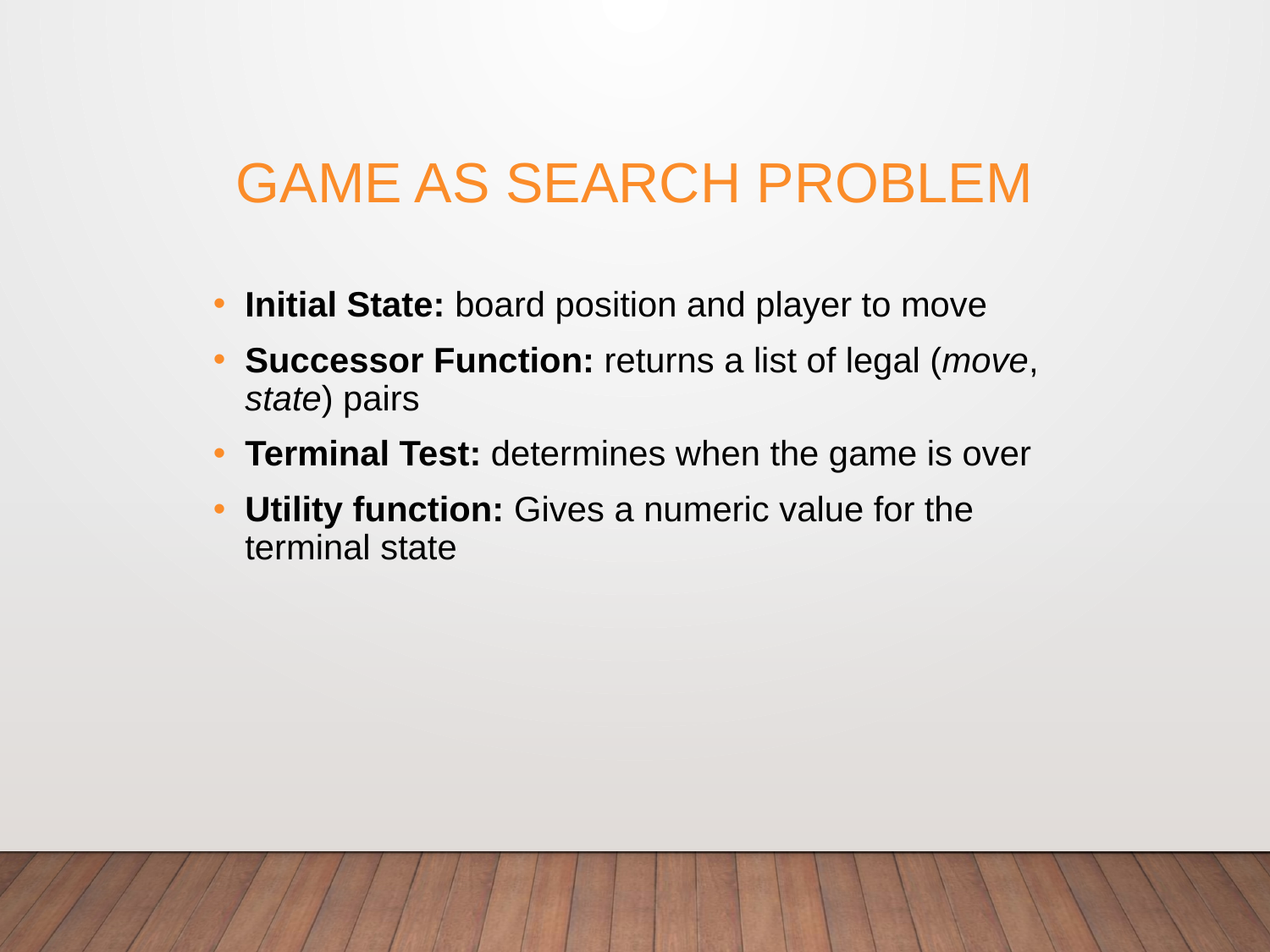

# Game as Search Problem
Initial State: board position and player to move
Successor Function: returns a list of legal (move, state) pairs
Terminal Test: determines when the game is over
Utility function: Gives a numeric value for the terminal state